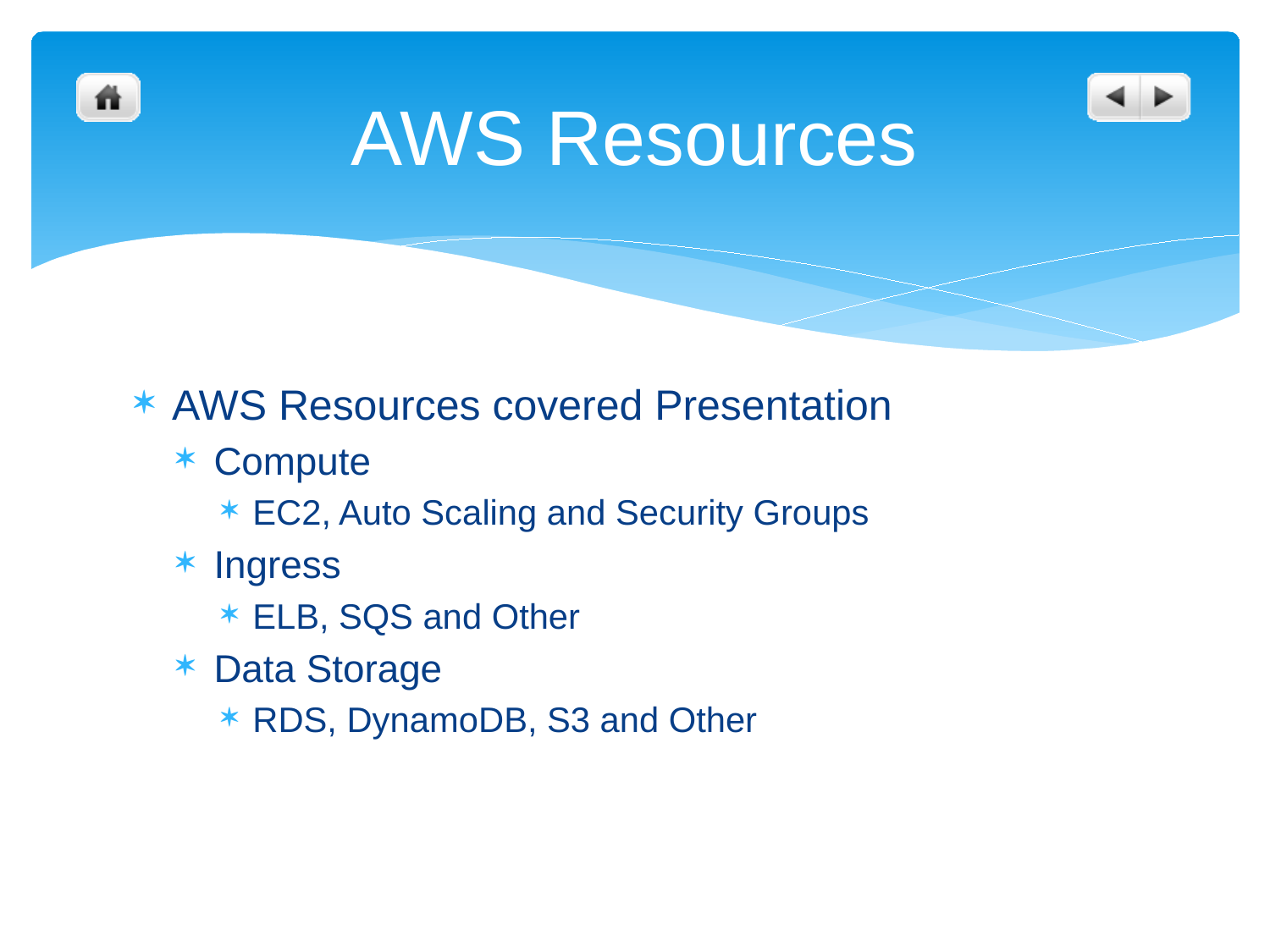

# AWS Resources
AWS Resources covered Presentation
Compute
EC2, Auto Scaling and Security Groups
Ingress
ELB, SQS and Other
Data Storage
RDS, DynamoDB, S3 and Other